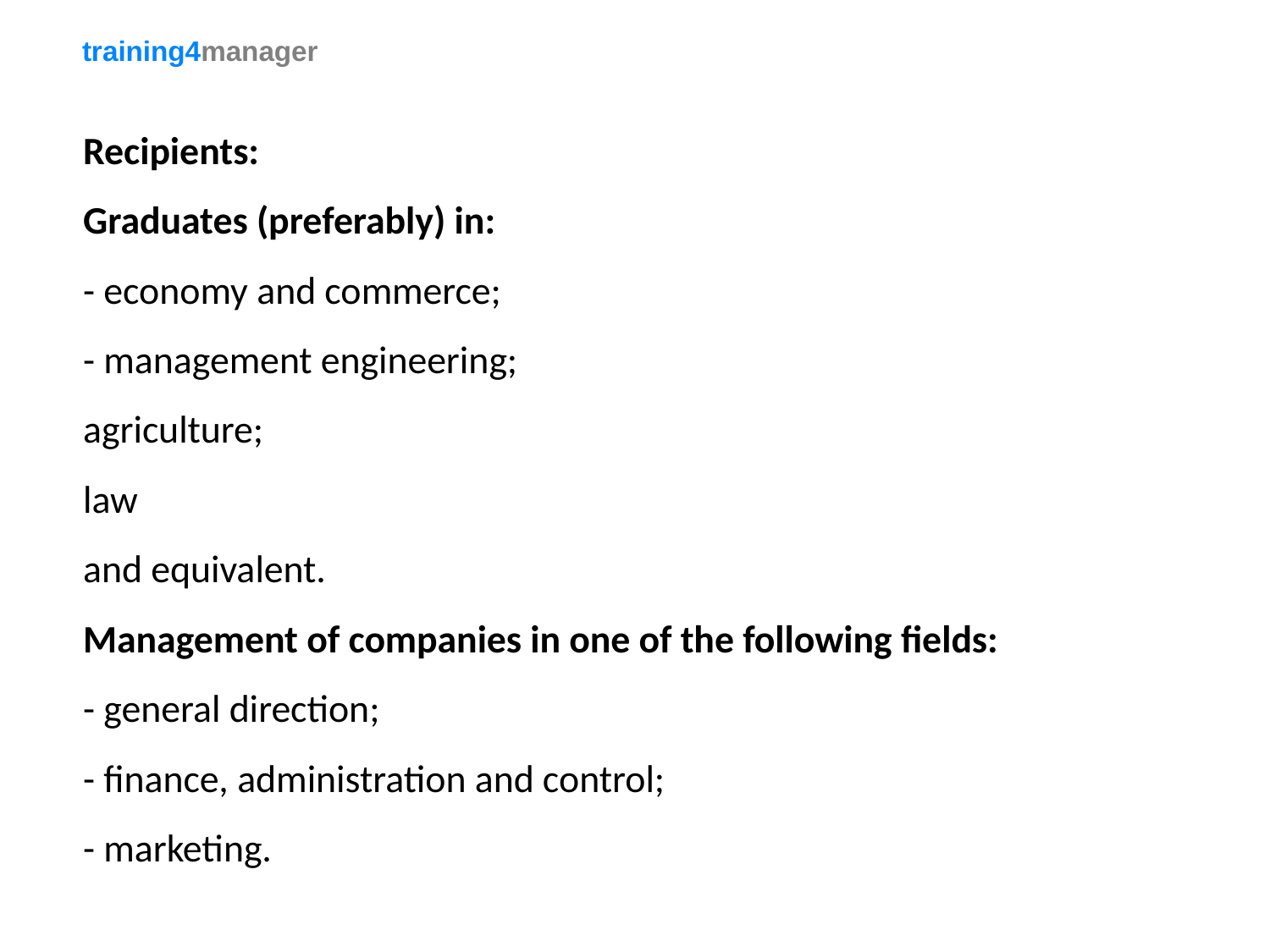

training4manager

Recipients:
Graduates (preferably) in:
- economy and commerce;
- management engineering;
agriculture;
law
and equivalent.
Management of companies in one of the following fields:
- general direction;
- finance, administration and control;
- marketing.